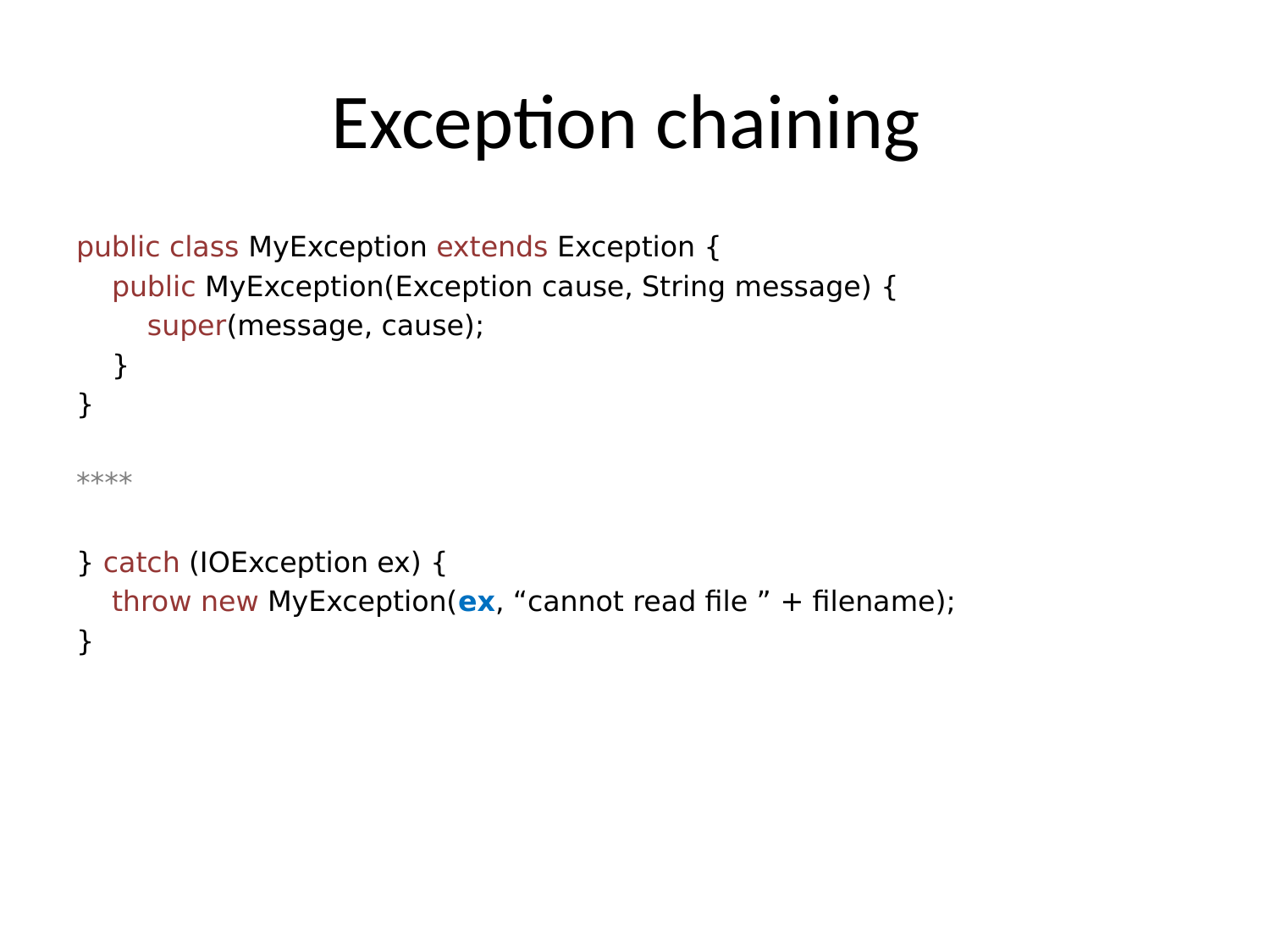

# Exception chaining
public class MyException extends Exception {
    public MyException(Exception cause, String message) {
        super(message, cause);
    }
}

****

} catch (IOException ex) {
    throw new MyException(ex, “cannot read file ” + filename);
}